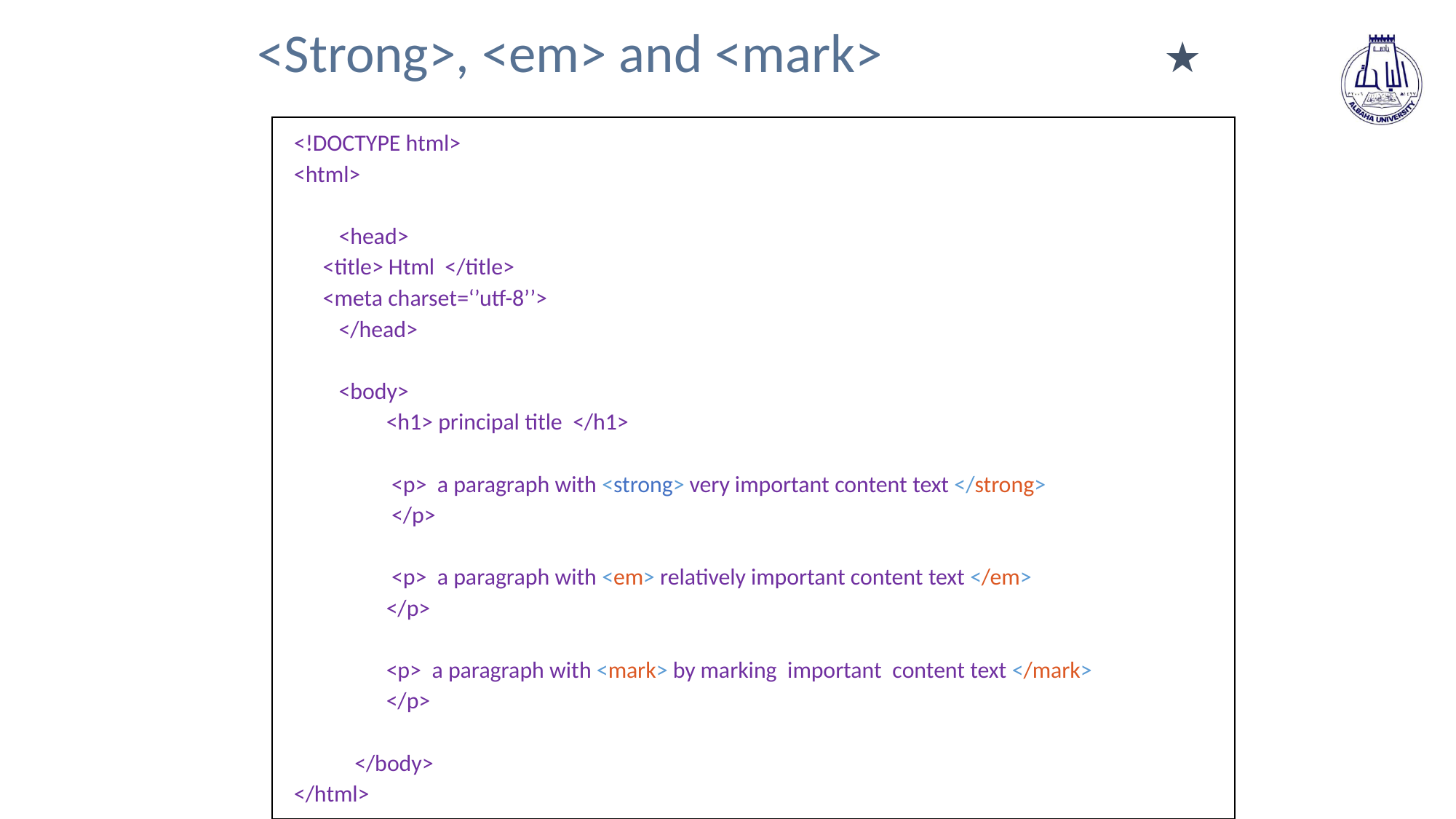

# <Strong>, <em> and <mark>
★
<!DOCTYPE html>
<html>

		   <head>
			<title> Html  </title>
			<meta charset=‘’utf-8’’>
		   </head>

		   <body>
		            <h1> principal title  </h1>

		             <p>  a paragraph with <strong> very important content text </strong>
		             </p>

		             <p>  a paragraph with <em> relatively important content text </em>
		            </p>

		            <p>  a paragraph with <mark> by marking  important  content text </mark>
		            </p>

		      </body>
</html>